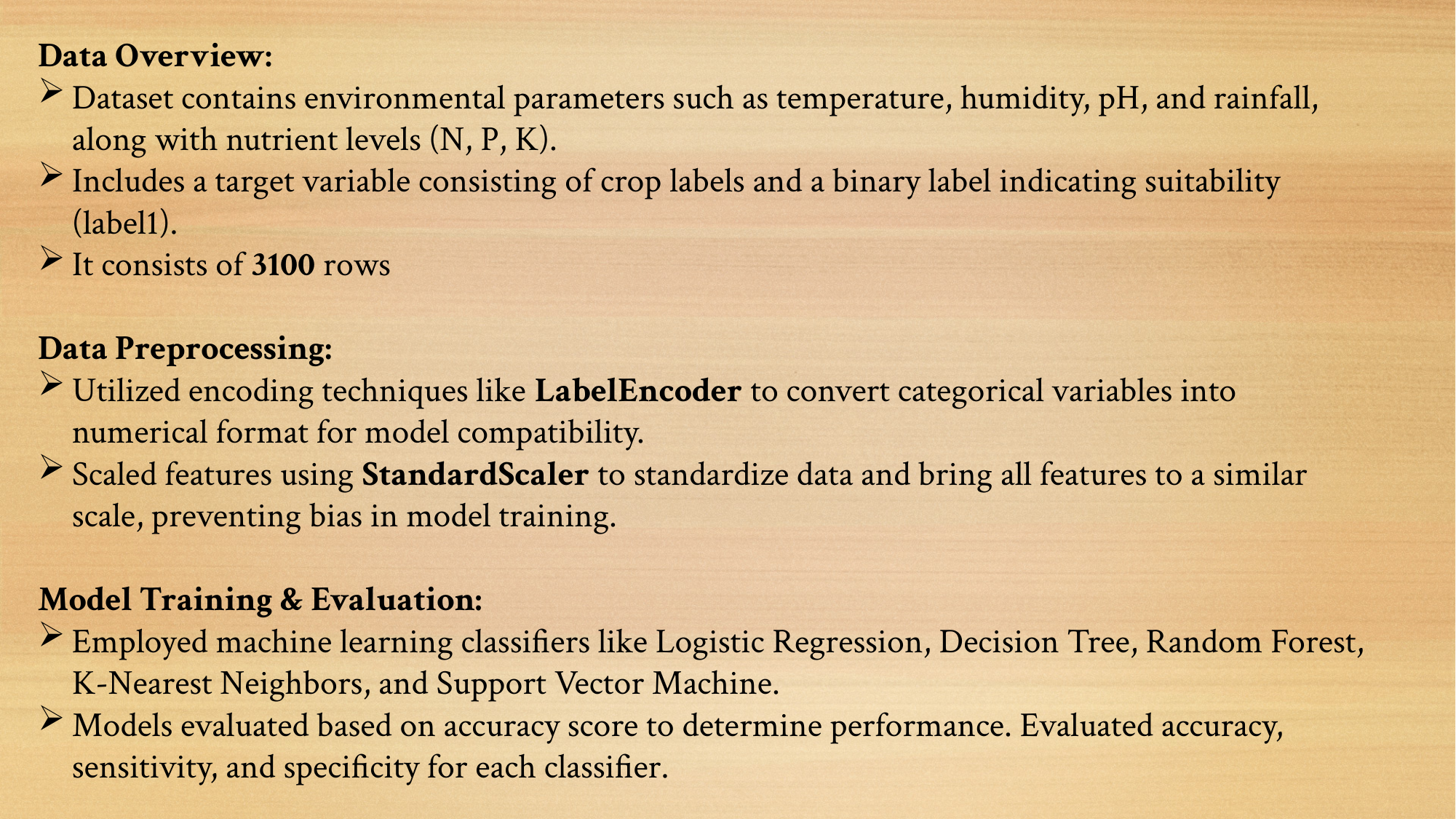

Data Overview:
Dataset contains environmental parameters such as temperature, humidity, pH, and rainfall, along with nutrient levels (N, P, K).
Includes a target variable consisting of crop labels and a binary label indicating suitability (label1).
It consists of 3100 rows

Data Preprocessing:
Utilized encoding techniques like LabelEncoder to convert categorical variables into numerical format for model compatibility.
Scaled features using StandardScaler to standardize data and bring all features to a similar scale, preventing bias in model training.

Model Training & Evaluation:
Employed machine learning classifiers like Logistic Regression, Decision Tree, Random Forest, K-Nearest Neighbors, and Support Vector Machine.
Models evaluated based on accuracy score to determine performance. Evaluated accuracy, sensitivity, and specificity for each classifier.